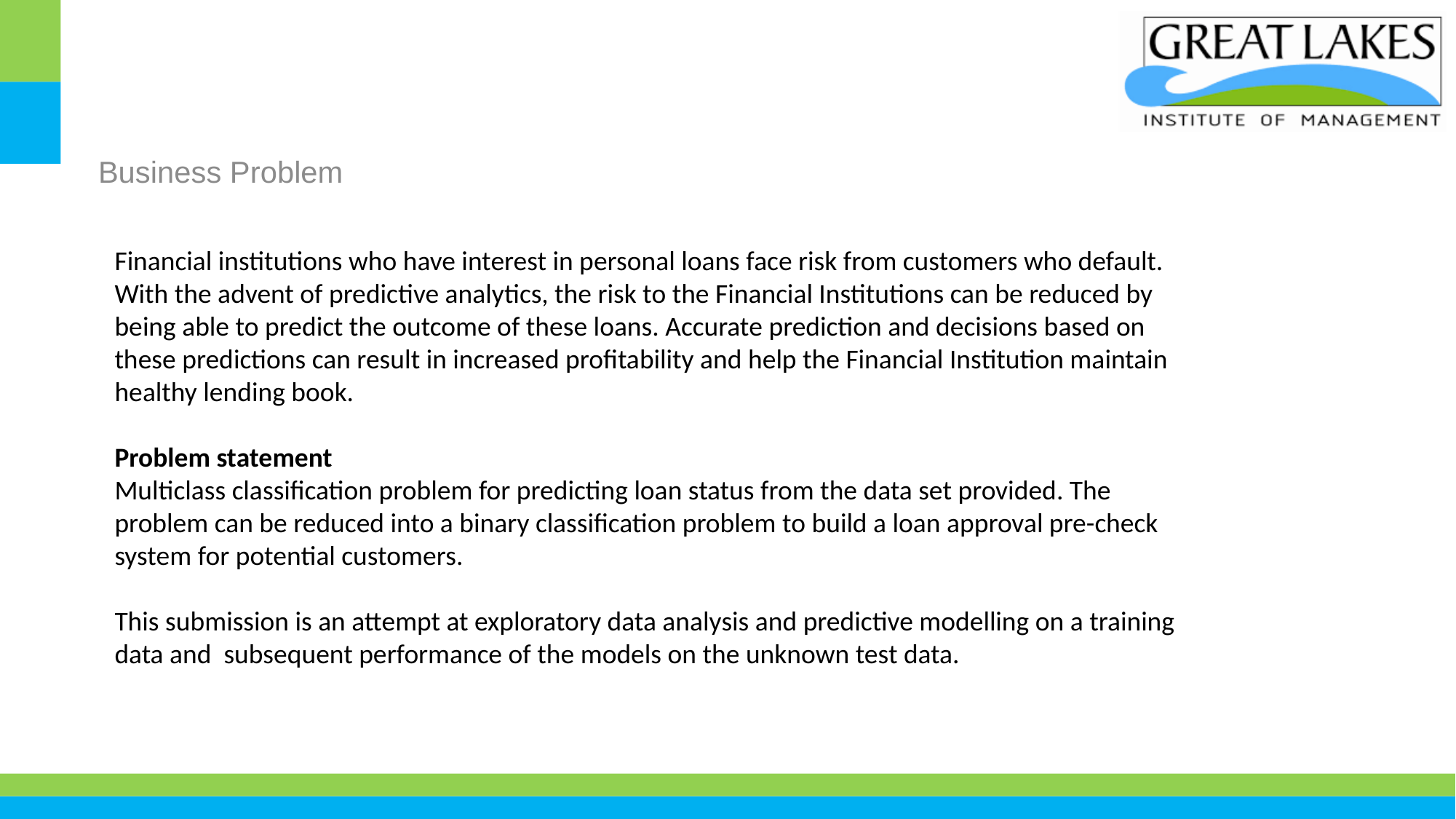

Business Problem
Financial institutions who have interest in personal loans face risk from customers who default. With the advent of predictive analytics, the risk to the Financial Institutions can be reduced by being able to predict the outcome of these loans. Accurate prediction and decisions based on these predictions can result in increased profitability and help the Financial Institution maintain healthy lending book.

Problem statement
Multiclass classification problem for predicting loan status from the data set provided. The problem can be reduced into a binary classification problem to build a loan approval pre-check system for potential customers.

This submission is an attempt at exploratory data analysis and predictive modelling on a training data and  subsequent performance of the models on the unknown test data.